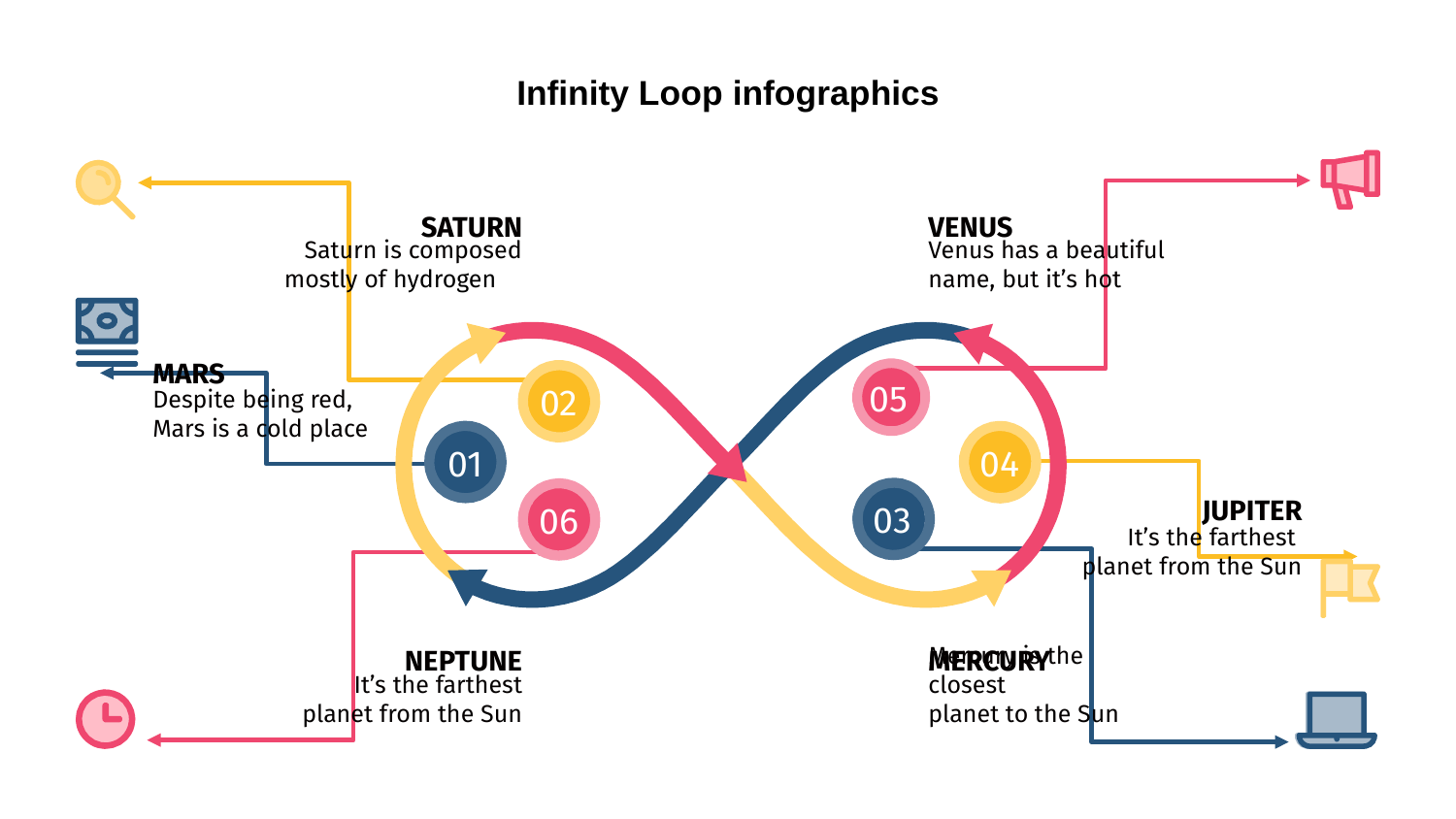

Infinity Loop infographics

SATURN
VENUS
Saturn is composed mostly of hydrogen
Venus has a beautiful name, but it’s hot

MARS

05

02
Despite being red,  Mars is a cold place

01

04

03

06
JUPITER
It’s the farthest  planet from the Sun

NEPTUNE
MERCURY
Mercury is the closest
planet to the Sun
It’s the farthest planet from the Sun